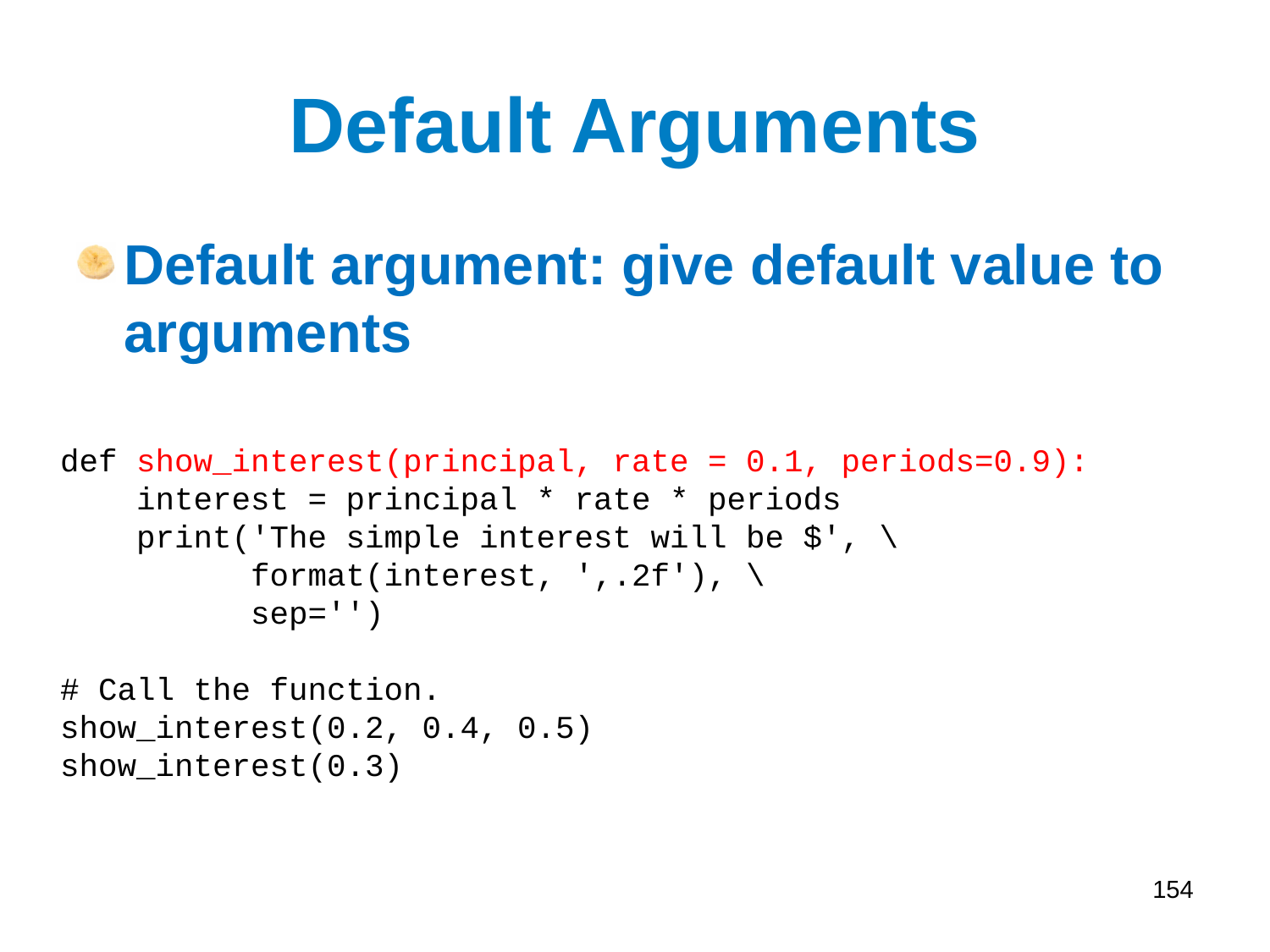

# Default Arguments
Default argument: give default value to arguments

def show_interest(principal, rate = 0.1, periods=0.9):
    interest = principal * rate * periods
    print('The simple interest will be $', \
          format(interest, ',.2f'), \
          sep='')

# Call the function.
show_interest(0.2, 0.4, 0.5)
show_interest(0.3)

154